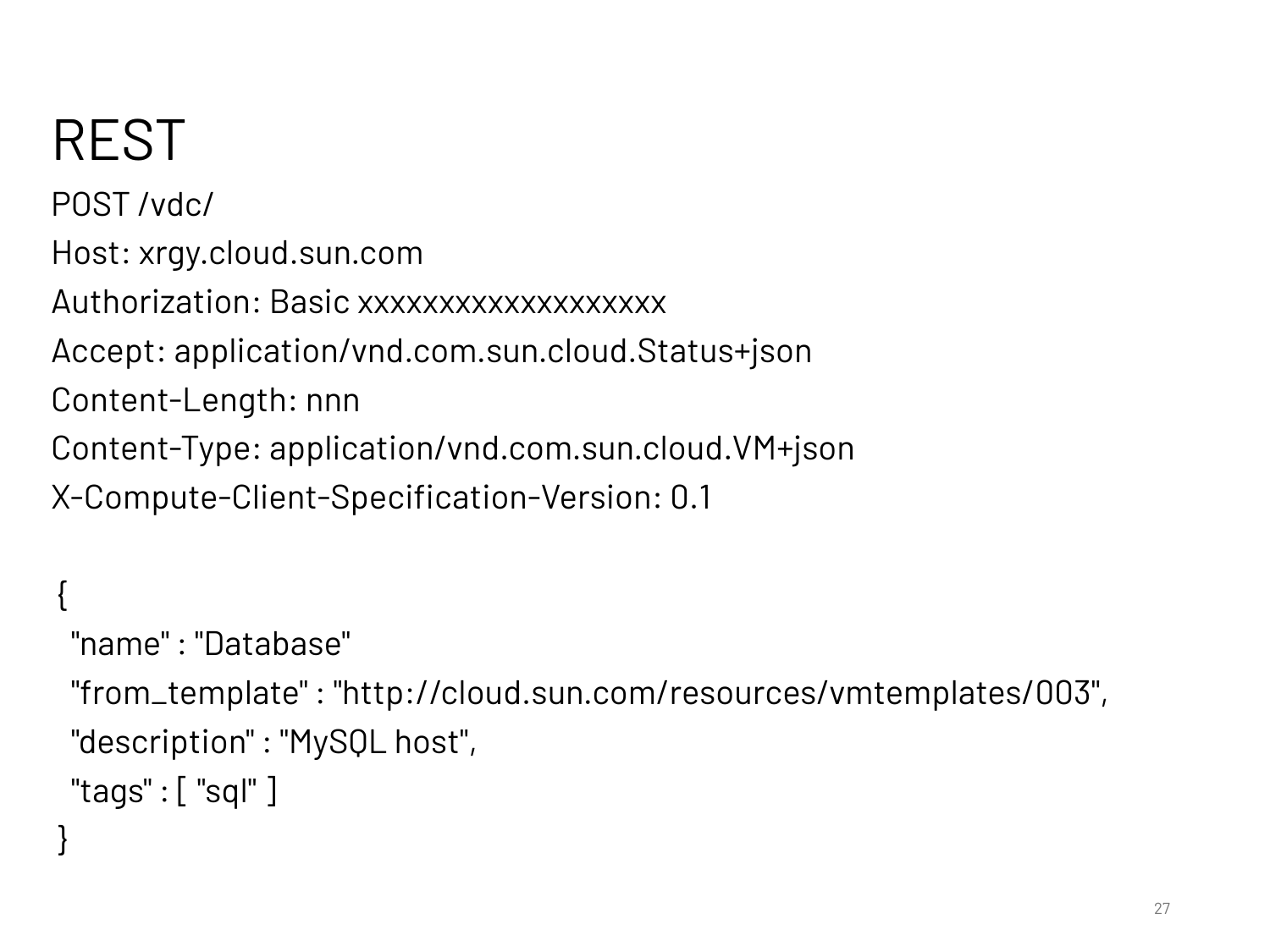

# REST
POST /vdc/
Host: xrgy.cloud.sun.com
Authorization: Basic xxxxxxxxxxxxxxxxxxx
Accept: application/vnd.com.sun.cloud.Status+json
Content-Length: nnn
Content-Type: application/vnd.com.sun.cloud.VM+json
X-Compute-Client-Specification-Version: 0.1

 {
   "name" : "Database"
   "from_template" : "http://cloud.sun.com/resources/vmtemplates/003",
   "description" : "MySQL host",
   "tags" : [ "sql" ]
 }
27